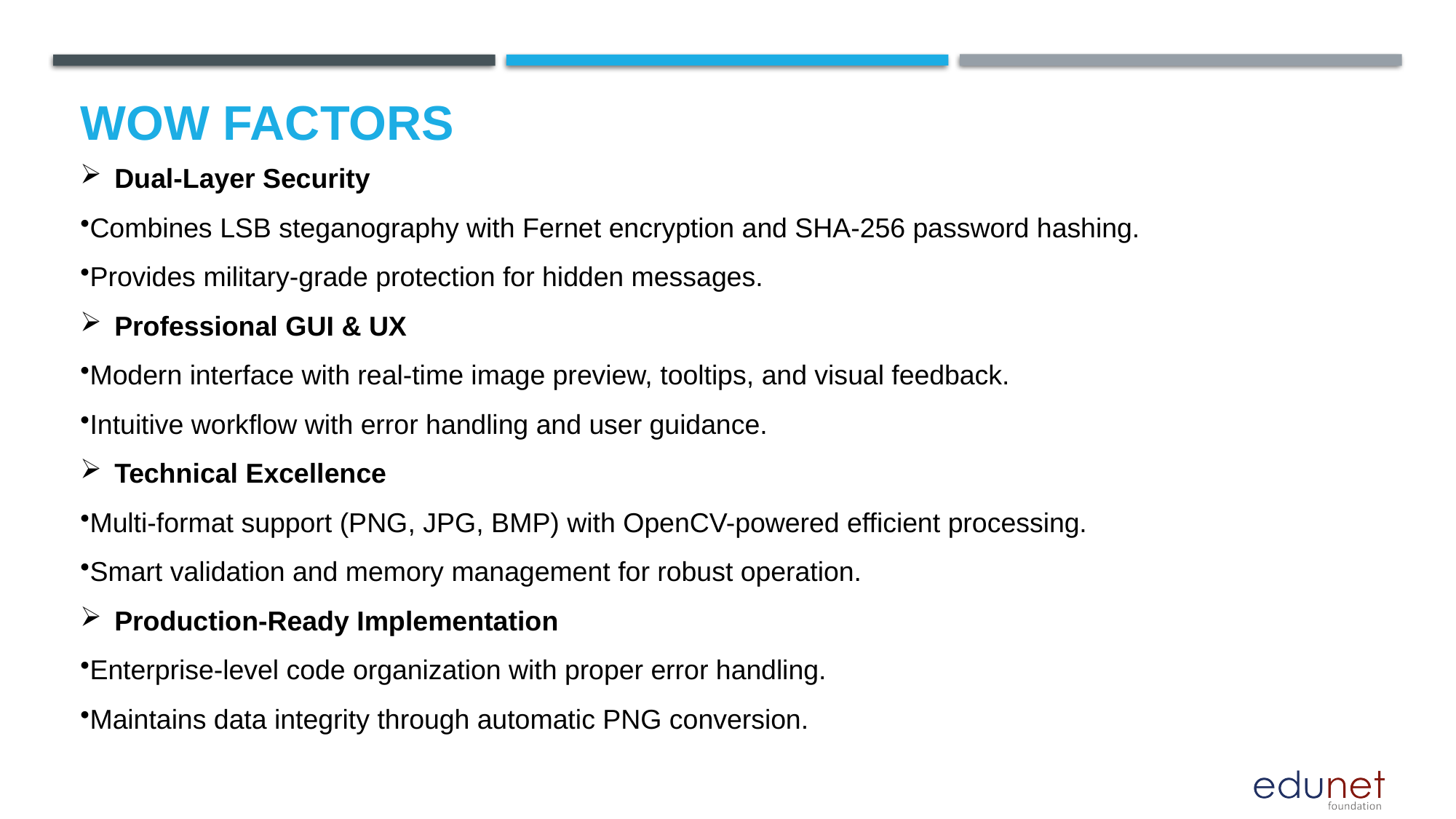

# Wow factors
Dual-Layer Security
Combines LSB steganography with Fernet encryption and SHA-256 password hashing.
Provides military-grade protection for hidden messages.
Professional GUI & UX
Modern interface with real-time image preview, tooltips, and visual feedback.
Intuitive workflow with error handling and user guidance.
Technical Excellence
Multi-format support (PNG, JPG, BMP) with OpenCV-powered efficient processing.
Smart validation and memory management for robust operation.
Production-Ready Implementation
Enterprise-level code organization with proper error handling.
Maintains data integrity through automatic PNG conversion.